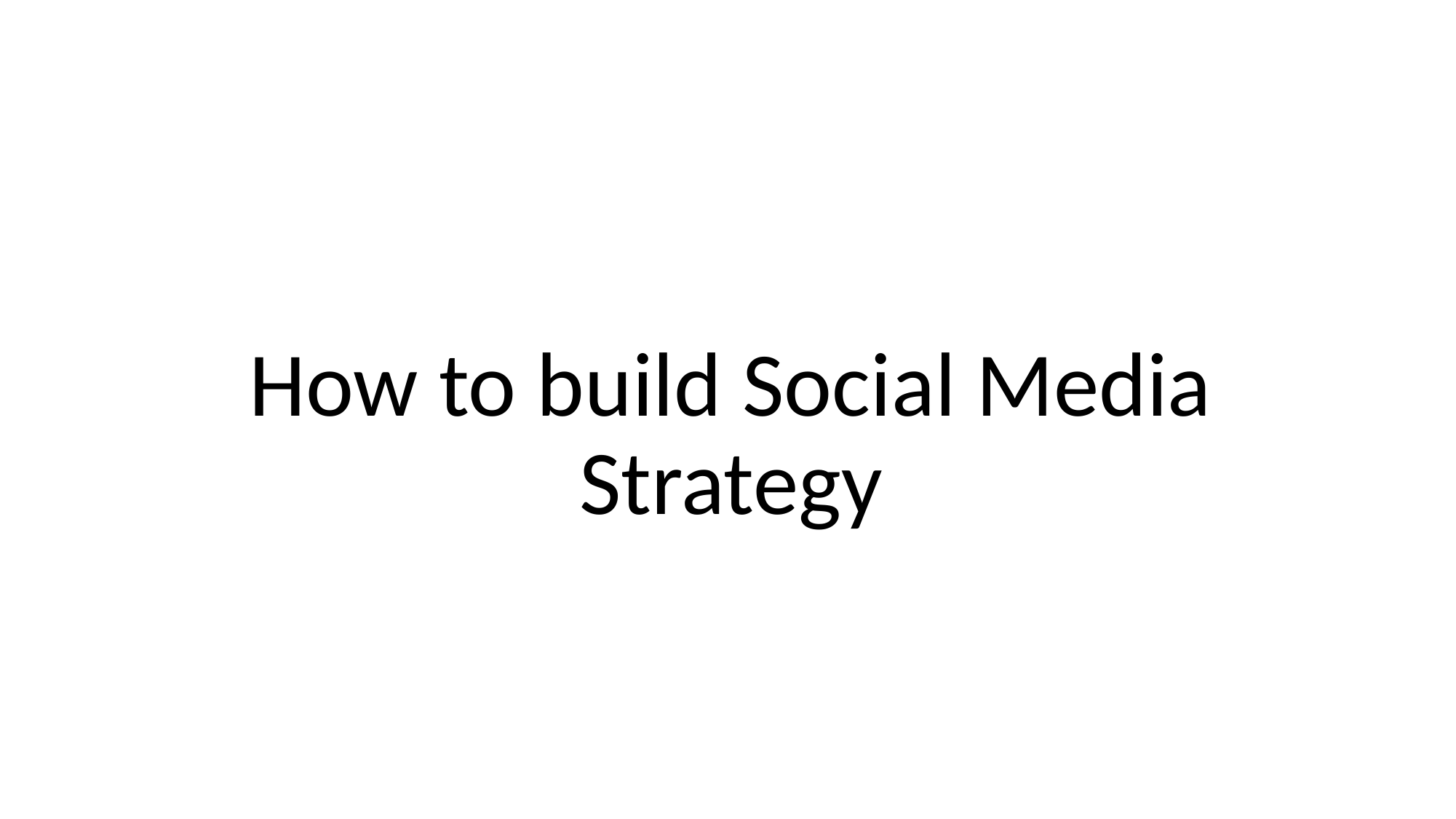

# How to build Social Media Strategy